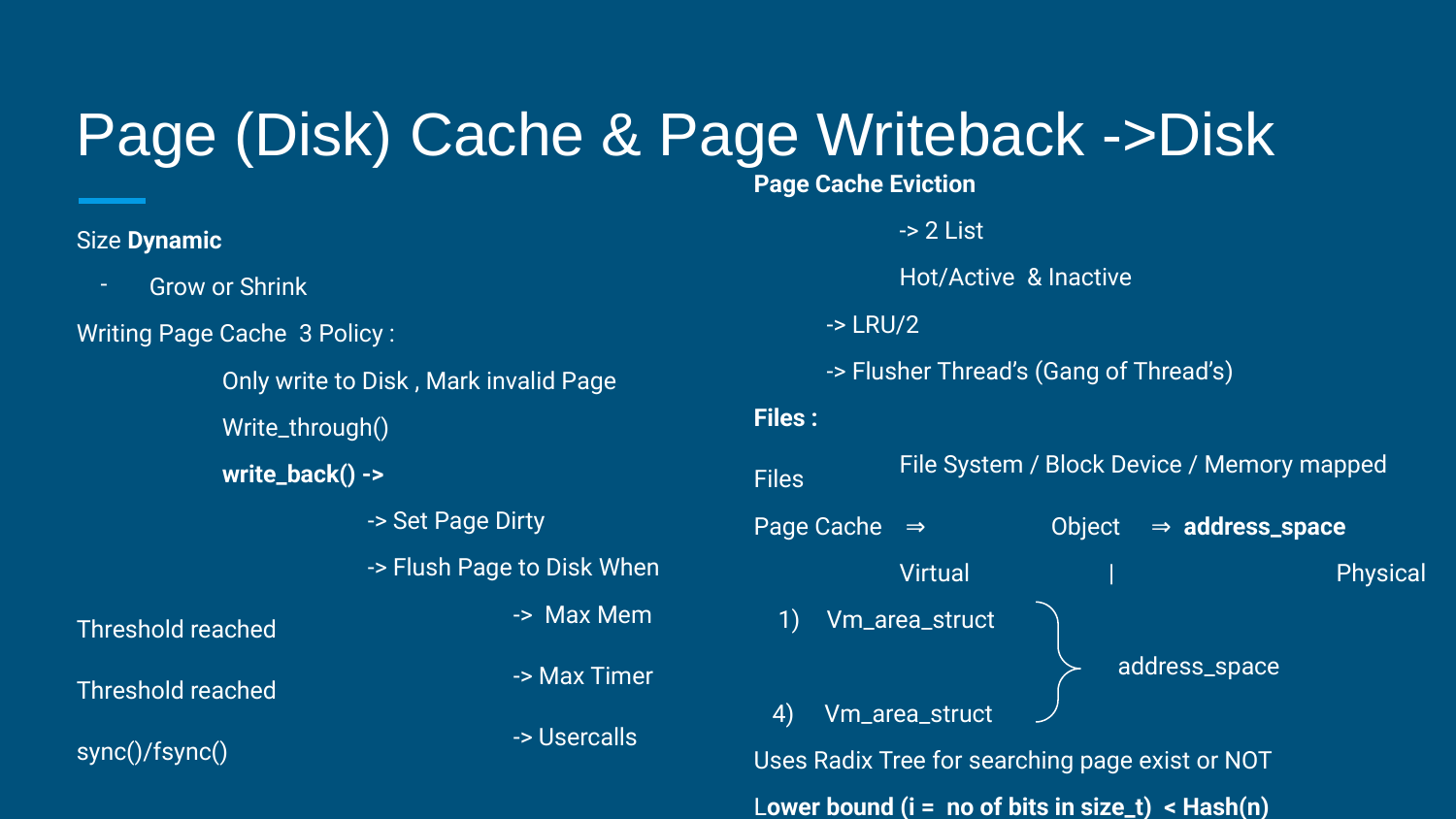

# Page (Disk) Cache & Page Writeback ->Disk
Page Cache Eviction
	-> 2 List
Hot/Active  & Inactive
-> LRU/2
-> Flusher Thread’s (Gang of Thread’s)
Files :
	File System /	Block Device / Memory mapped Files
Page Cache 	 ⇒	 Object     ⇒  address_space
	Virtual                       |		Physical
Vm_area_struct
	address_space
   4)     Vm_area_struct
Uses Radix Tree for searching page exist or NOT
Lower bound (i =  no of bits in size_t)  < Hash(n)
Size Dynamic
Grow or Shrink
Writing Page Cache  3 Policy :
	Only write to Disk , Mark invalid Page
	Write_through()
	write_back() ->
		-> Set Page Dirty
		-> Flush Page to Disk When
			->  Max Mem Threshold reached
			-> Max Timer Threshold reached
			-> Usercalls sync()/fsync()